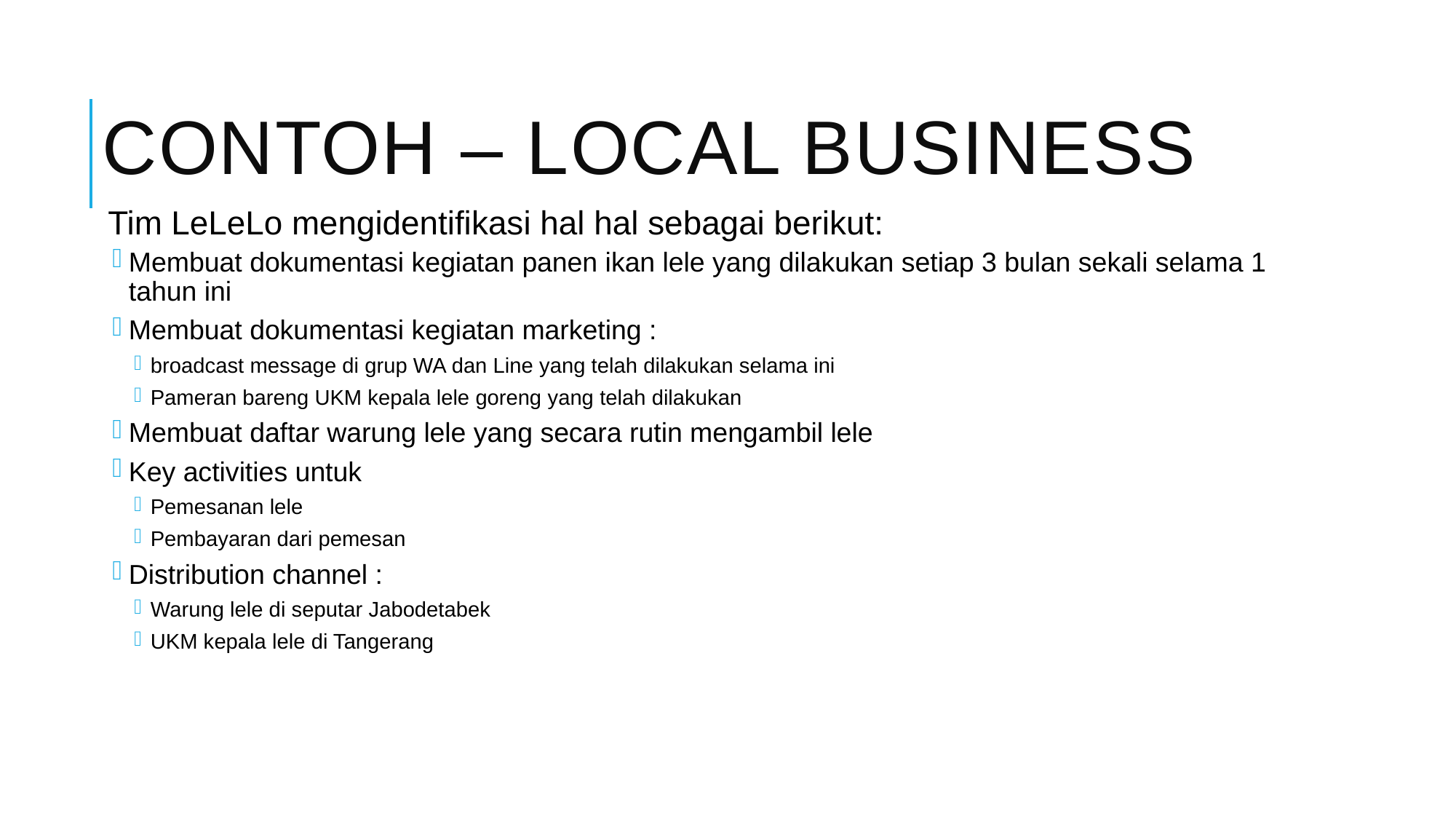

# Contoh – Local Business
Tim LeLeLo mengidentifikasi hal hal sebagai berikut:
Membuat dokumentasi kegiatan panen ikan lele yang dilakukan setiap 3 bulan sekali selama 1 tahun ini
Membuat dokumentasi kegiatan marketing :
broadcast message di grup WA dan Line yang telah dilakukan selama ini
Pameran bareng UKM kepala lele goreng yang telah dilakukan
Membuat daftar warung lele yang secara rutin mengambil lele
Key activities untuk
Pemesanan lele
Pembayaran dari pemesan
Distribution channel :
Warung lele di seputar Jabodetabek
UKM kepala lele di Tangerang